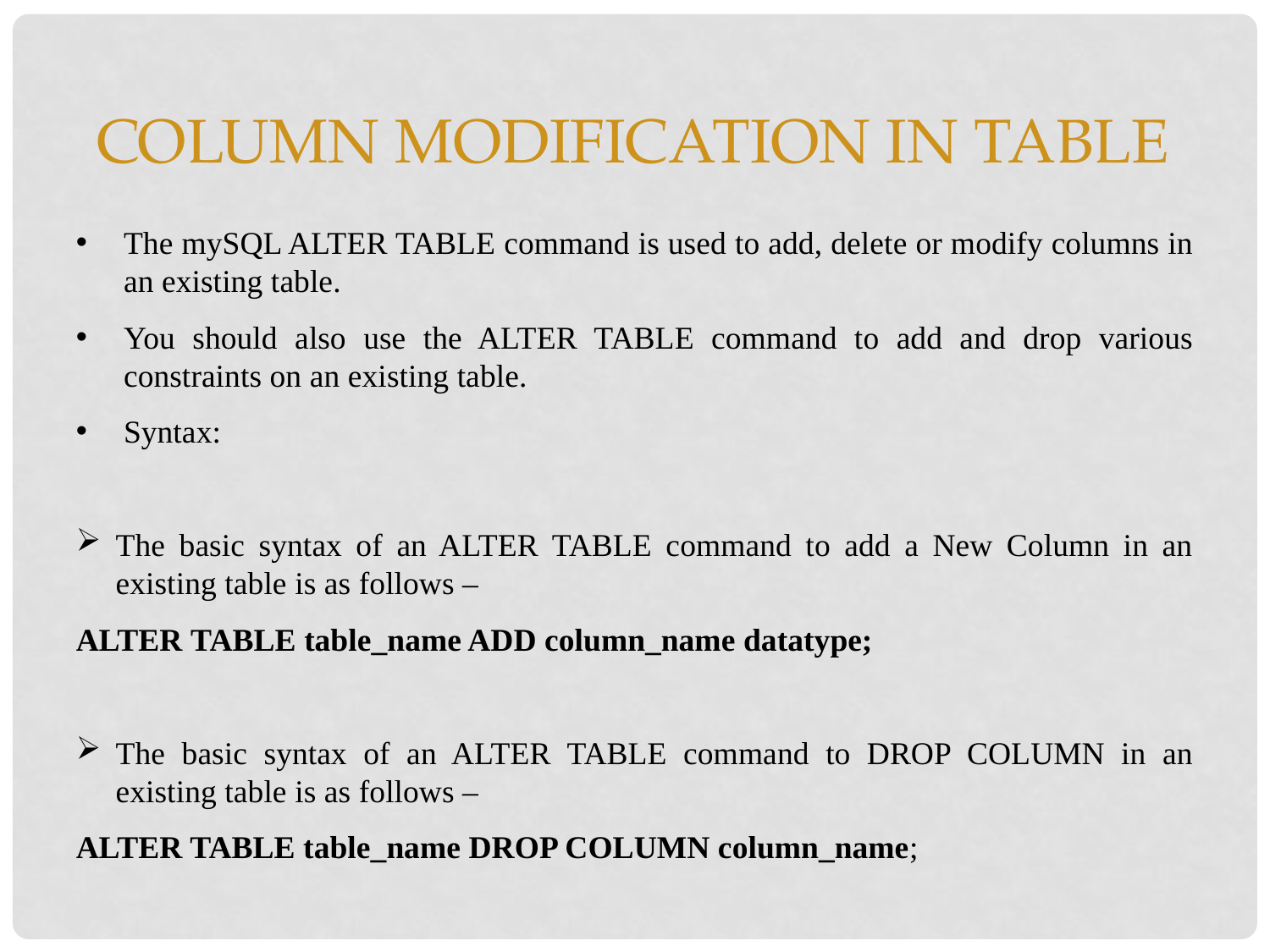

Column modification in table
The mySQL ALTER TABLE command is used to add, delete or modify columns in an existing table.
You should also use the ALTER TABLE command to add and drop various constraints on an existing table.
Syntax:

The basic syntax of an ALTER TABLE command to add a New Column in an existing table is as follows –
ALTER TABLE table_name ADD column_name datatype;

The basic syntax of an ALTER TABLE command to DROP COLUMN in an existing table is as follows –
ALTER TABLE table_name DROP COLUMN column_name;